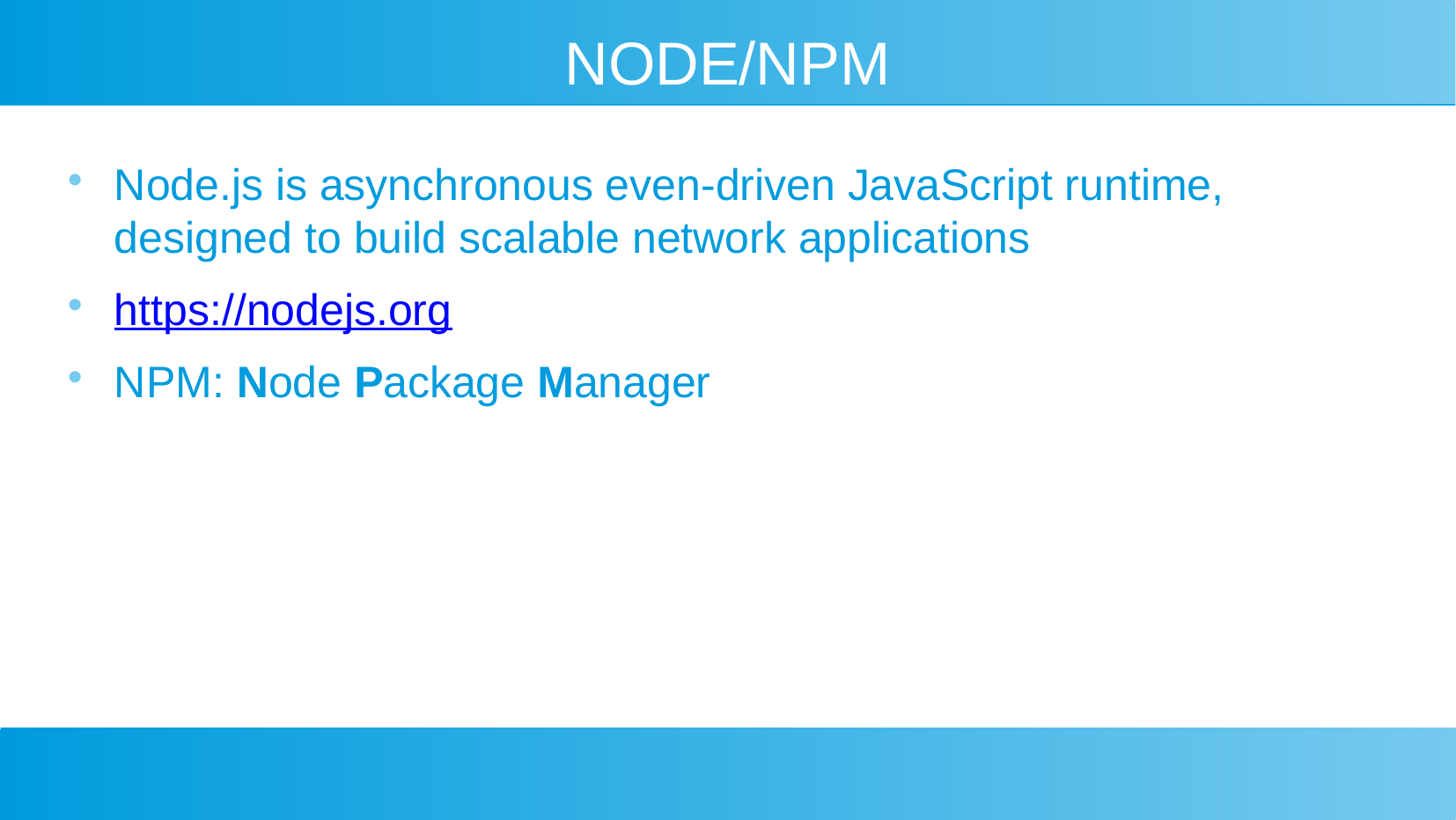

# NODE/NPM
Node.js is asynchronous even-driven JavaScript runtime, designed to build scalable network applications
https://nodejs.org
NPM: Node Package Manager